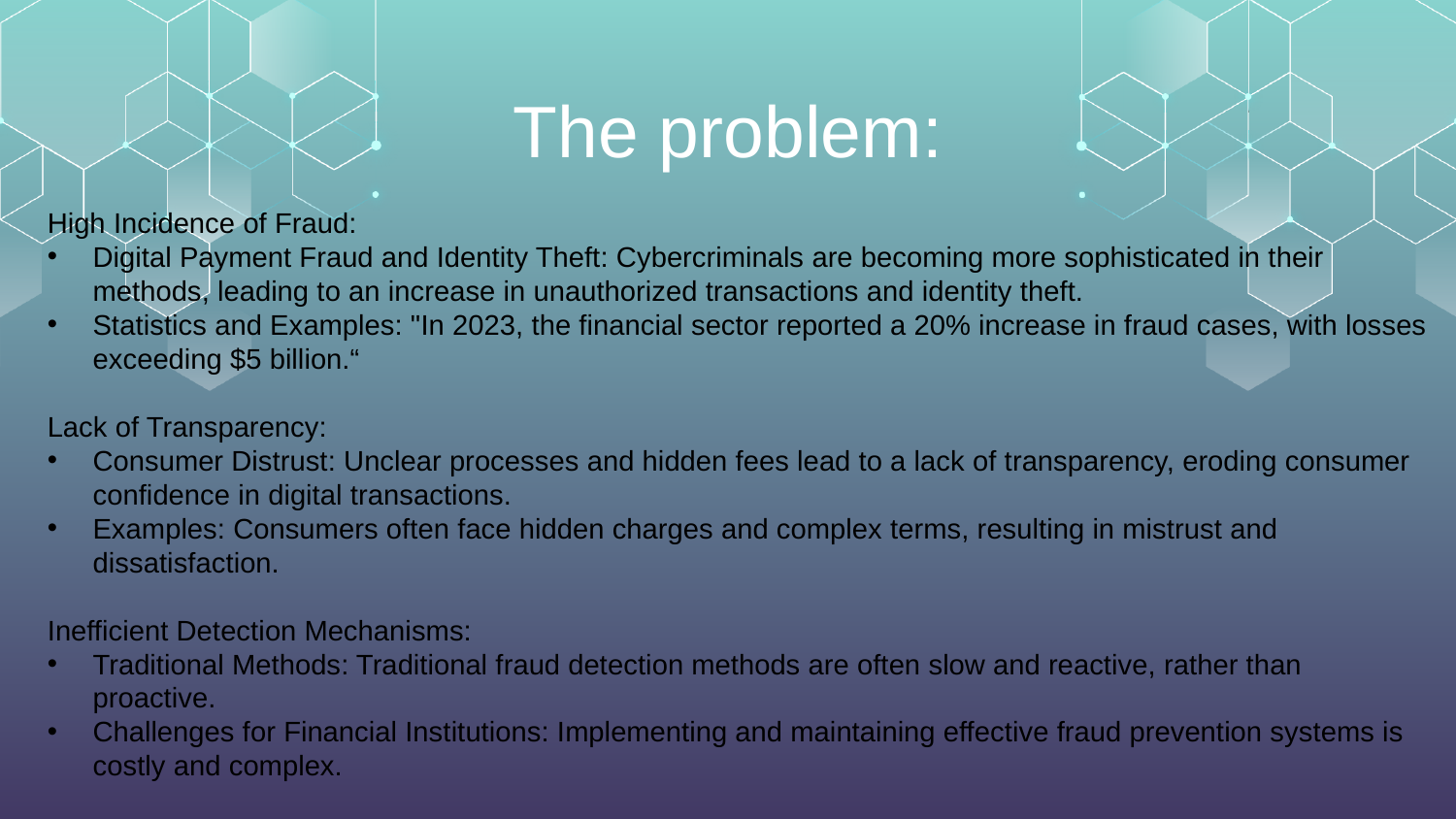

# The problem:
High Incidence of Fraud:
Digital Payment Fraud and Identity Theft: Cybercriminals are becoming more sophisticated in their methods, leading to an increase in unauthorized transactions and identity theft.
Statistics and Examples: "In 2023, the financial sector reported a 20% increase in fraud cases, with losses exceeding $5 billion.“

Lack of Transparency:
Consumer Distrust: Unclear processes and hidden fees lead to a lack of transparency, eroding consumer confidence in digital transactions.
Examples: Consumers often face hidden charges and complex terms, resulting in mistrust and dissatisfaction.

Inefficient Detection Mechanisms:
Traditional Methods: Traditional fraud detection methods are often slow and reactive, rather than proactive.
Challenges for Financial Institutions: Implementing and maintaining effective fraud prevention systems is costly and complex.